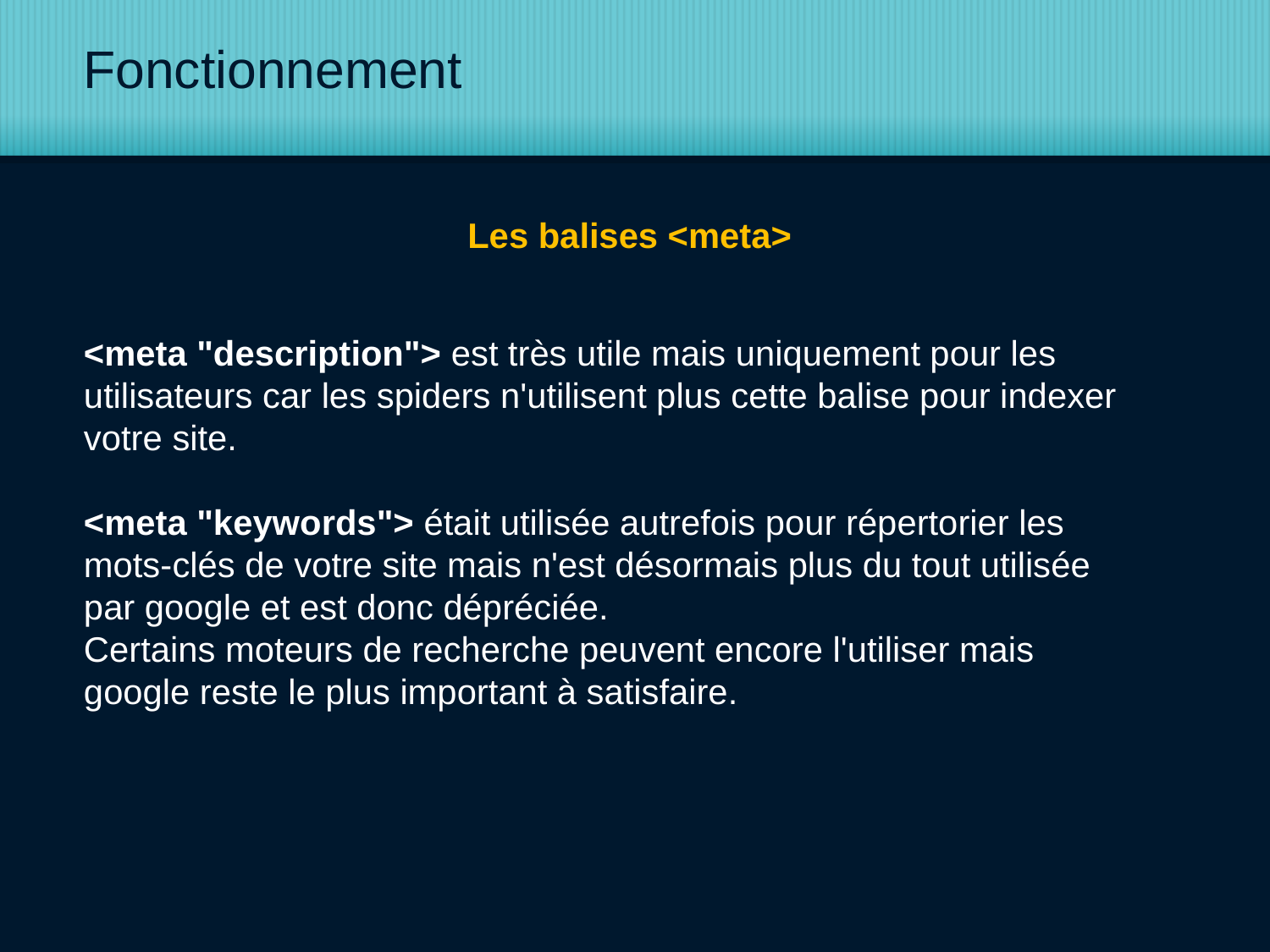

# Fonctionnement
Les balises <meta>

<meta "description"> est très utile mais uniquement pour les utilisateurs car les spiders n'utilisent plus cette balise pour indexer votre site.
<meta "keywords"> était utilisée autrefois pour répertorier les mots-clés de votre site mais n'est désormais plus du tout utilisée par google et est donc dépréciée.
Certains moteurs de recherche peuvent encore l'utiliser mais google reste le plus important à satisfaire.

18